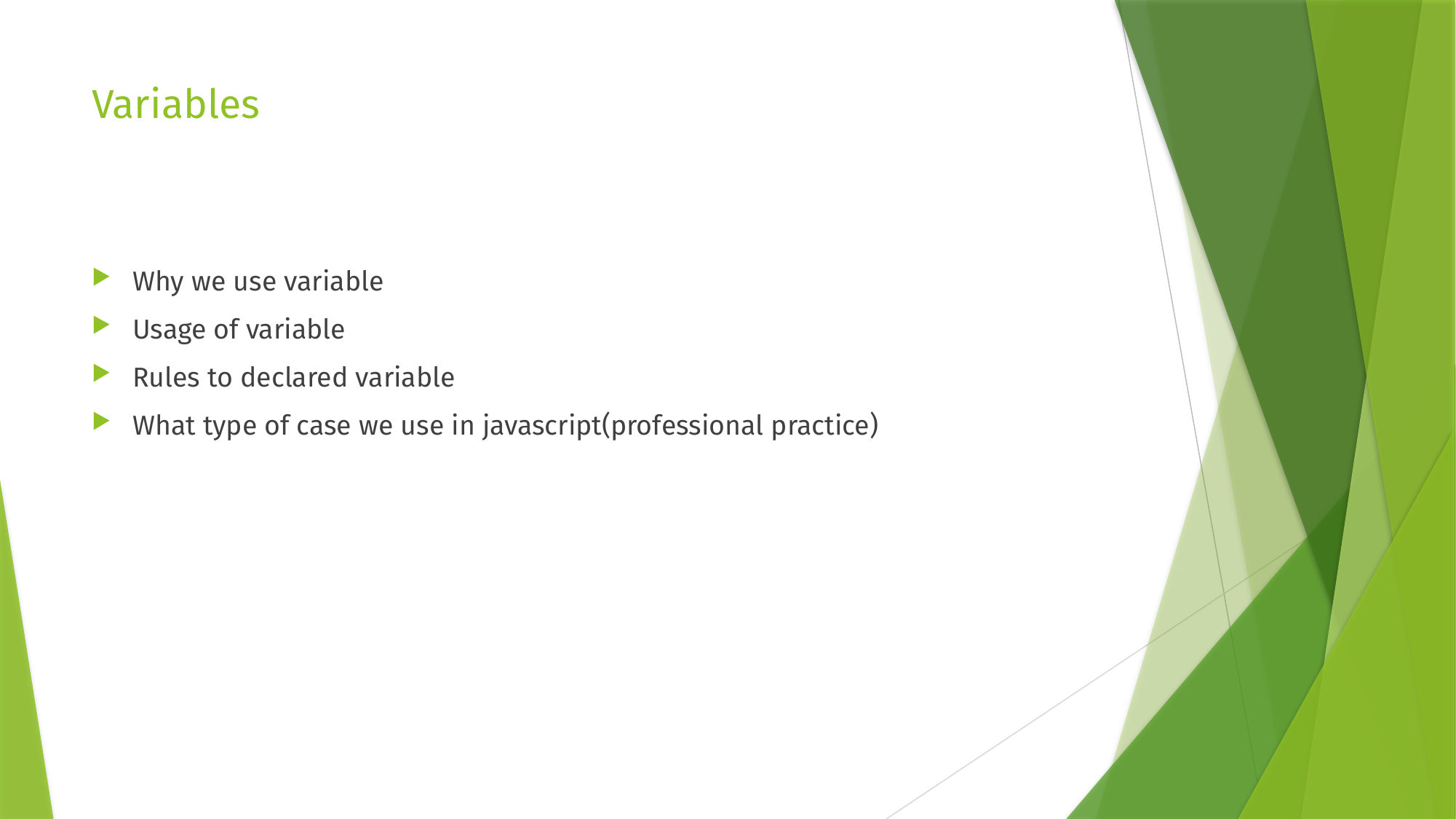

# Variables
Why we use variable
Usage of variable
Rules to declared variable
What type of case we use in javascript(professional practice)